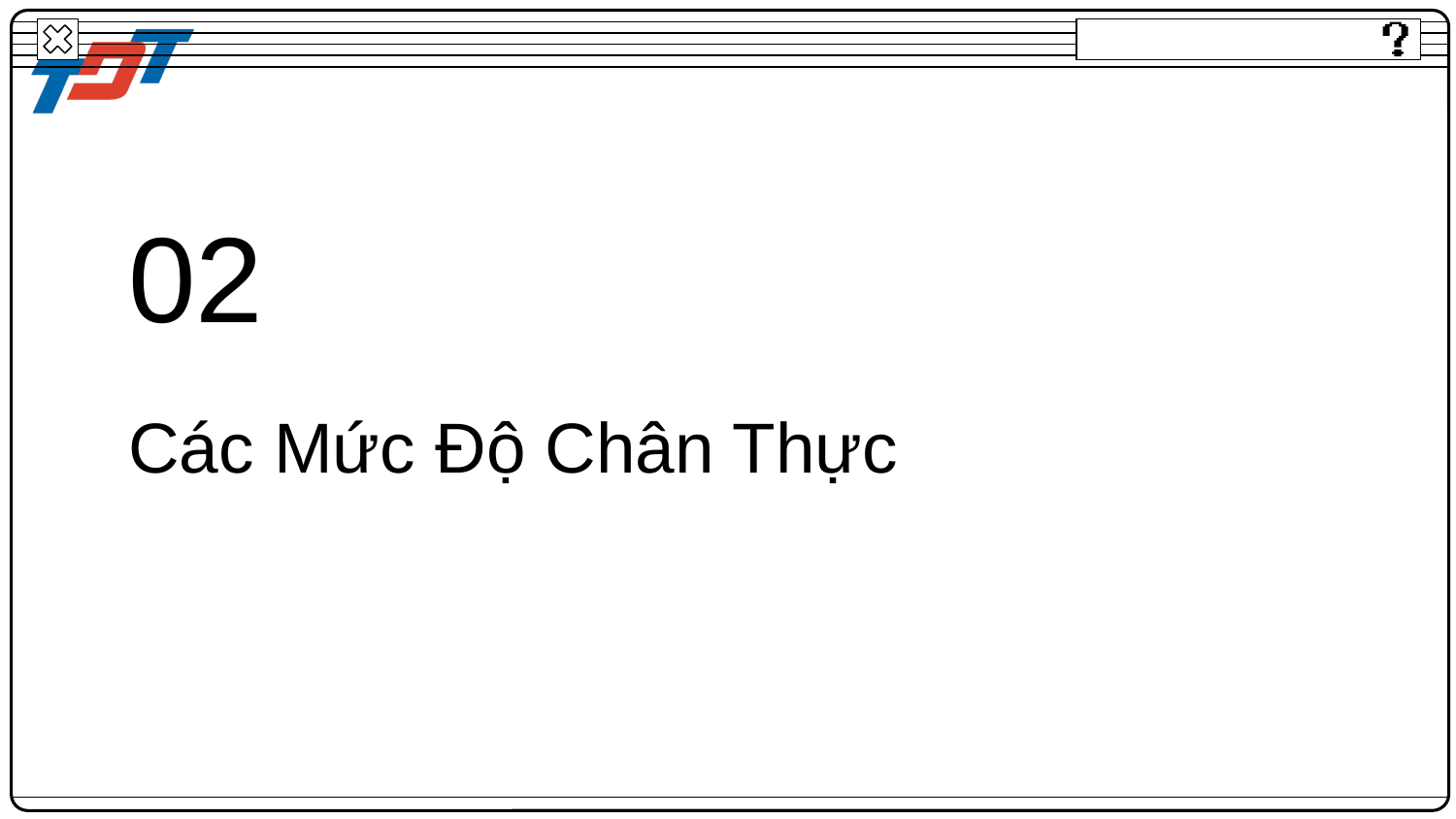

02
# Các Mức Độ Chân Thực